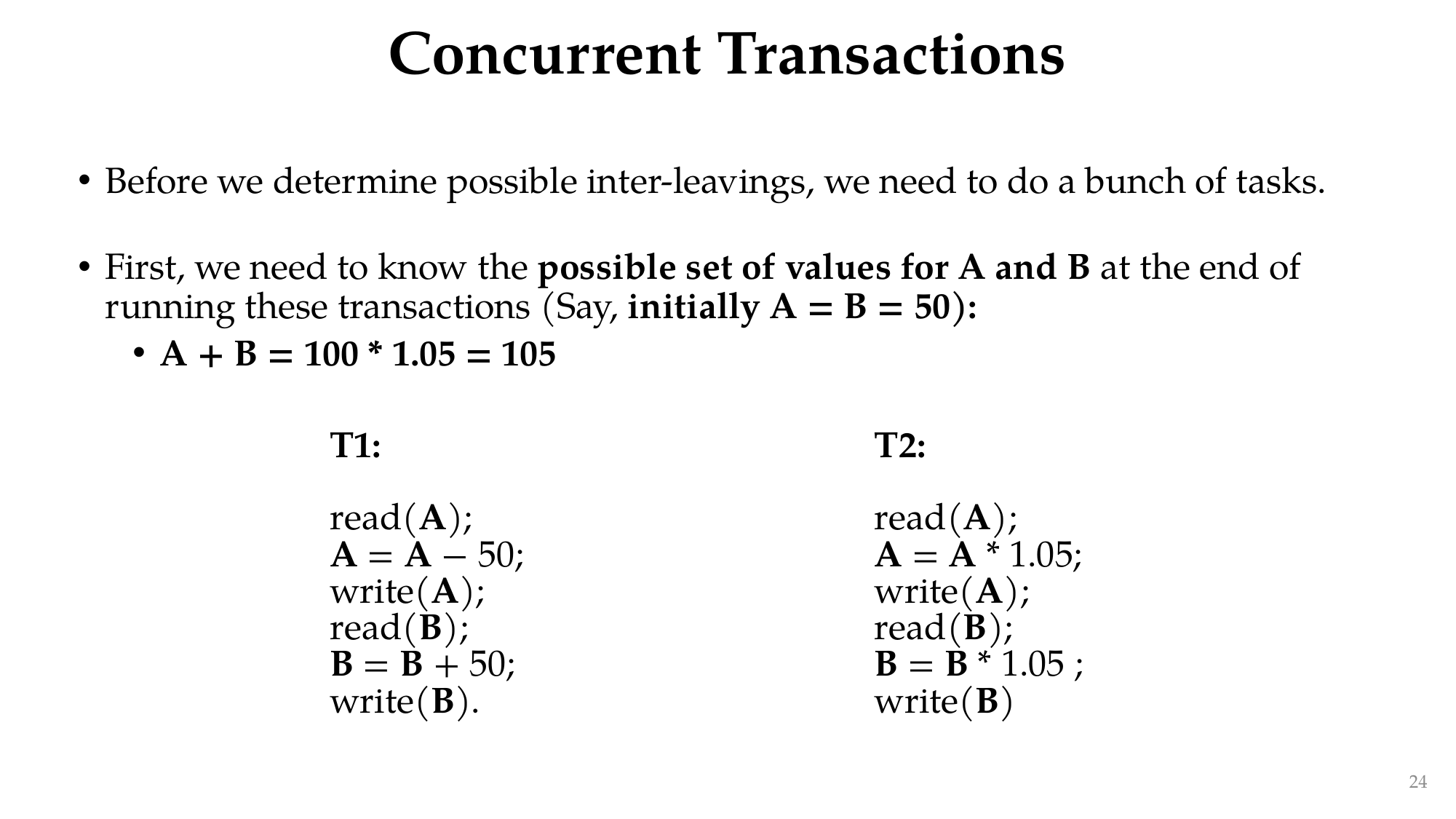

# Concurrent Transactions
Before we determine possible inter-leavings, we need to do a bunch of tasks.

First, we need to know the possible set of values for A and B at the end of running these transactions (Say, initially A = B = 50):
A + B = 100 * 1.05 = 105
| T1: read(A); A = A − 50; write(A); read(B); B = B + 50; write(B). | T2: read(A); A = A \* 1.05; write(A); read(B); B = B \* 1.05 ; write(B) |
| --- | --- |
24